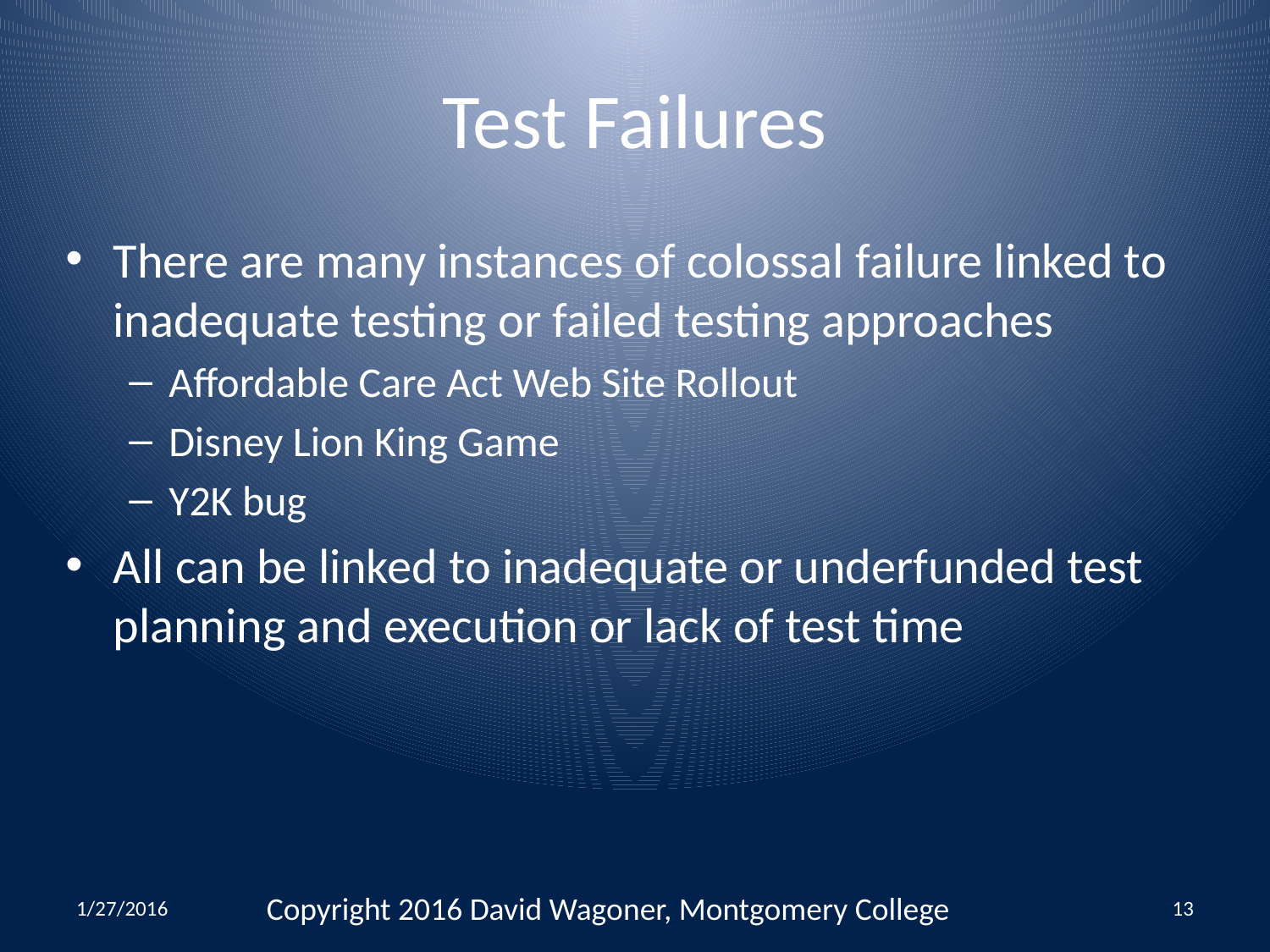

# Test Failures
There are many instances of colossal failure linked to inadequate testing or failed testing approaches
Affordable Care Act Web Site Rollout
Disney Lion King Game
Y2K bug
All can be linked to inadequate or underfunded test planning and execution or lack of test time
1/27/2016
Copyright 2016 David Wagoner, Montgomery College
13